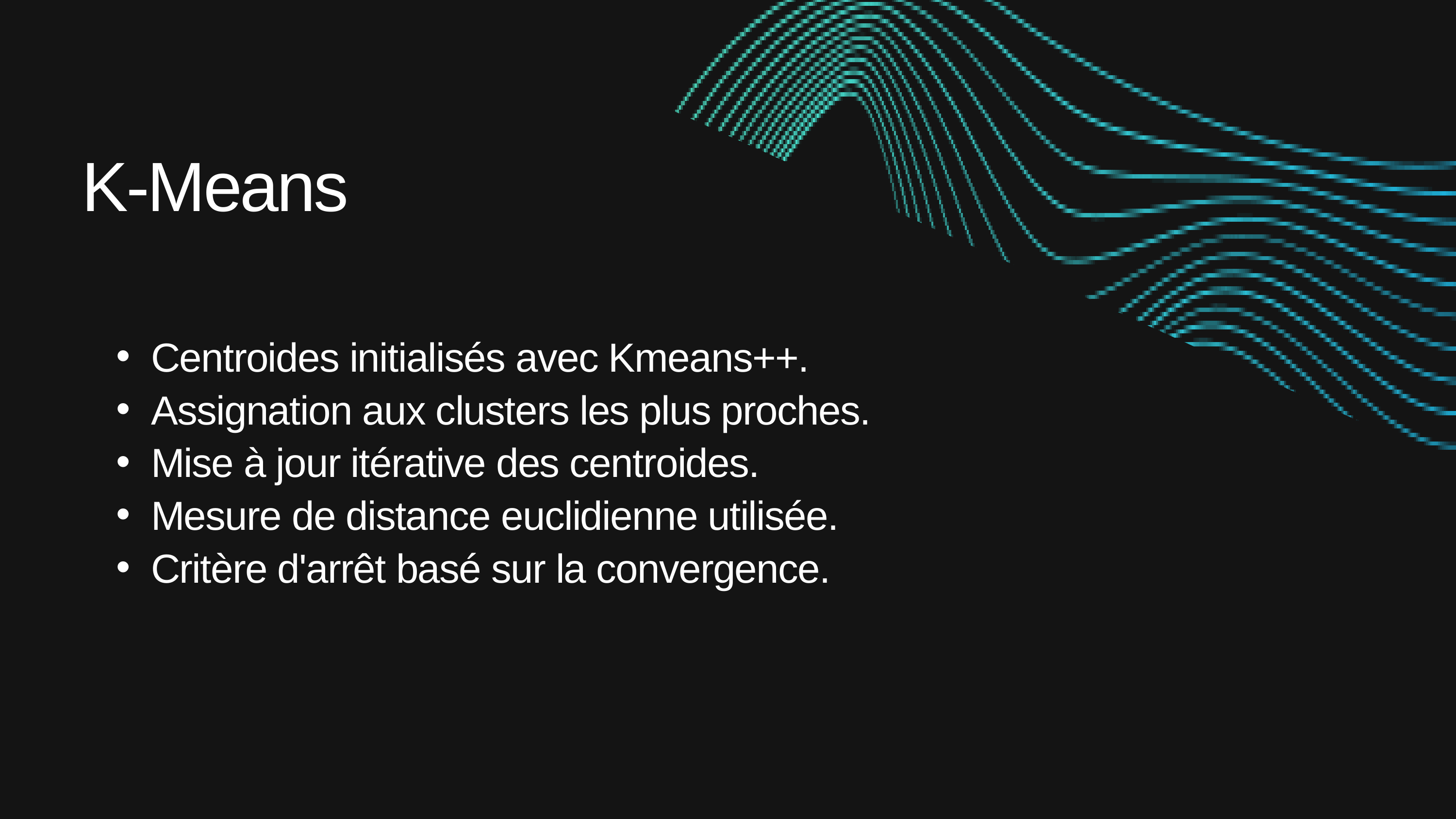

K-Means
Centroides initialisés avec Kmeans++.
Assignation aux clusters les plus proches.
Mise à jour itérative des centroides.
Mesure de distance euclidienne utilisée.
Critère d'arrêt basé sur la convergence.